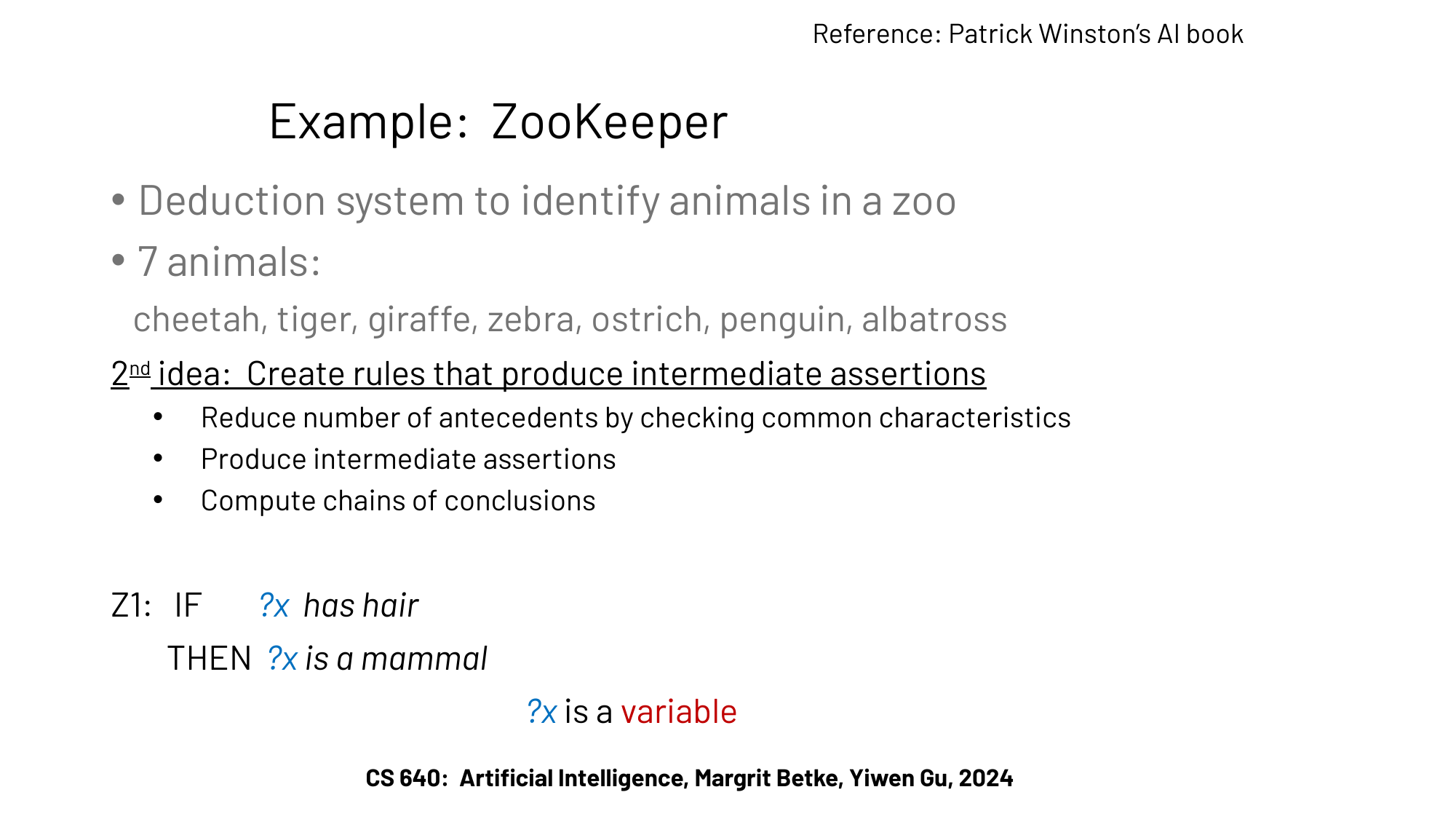

Reference: Patrick Winston’s AI book
Example:  ZooKeeper
Deduction system to identify animals in a zoo
7 animals:
   cheetah, tiger, giraffe, zebra, ostrich, penguin, albatross
2nd idea:  Create rules that produce intermediate assertions
Reduce number of antecedents by checking common characteristics
Produce intermediate assertions
Compute chains of conclusions

Z1:   IF        ?x  has hair
        THEN  ?x is a mammal
                                                            ?x is a variable
CS 640:  Artificial Intelligence, Margrit Betke, Yiwen Gu, 2024